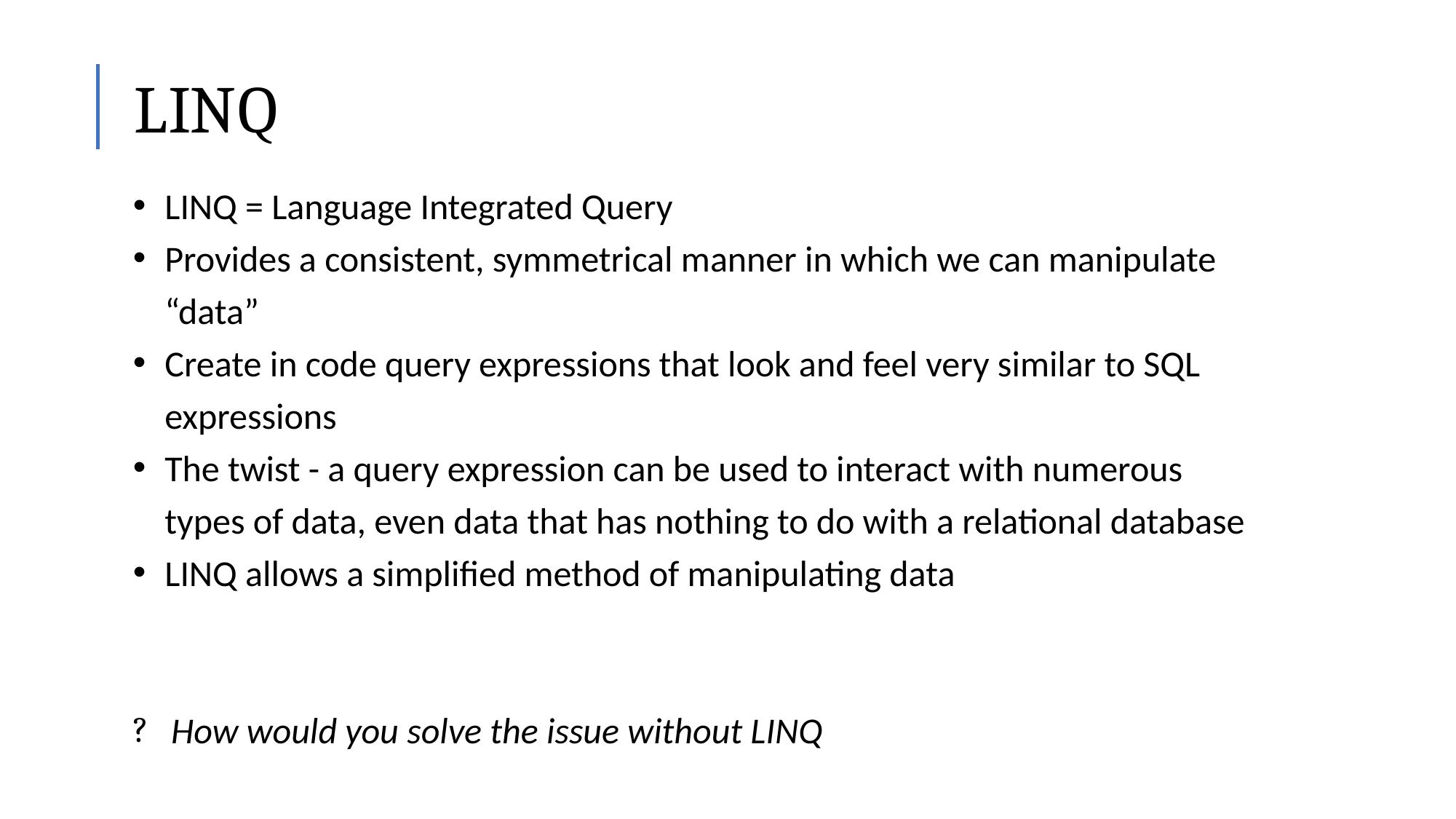

# LINQ
LINQ = Language Integrated Query
Provides a consistent, symmetrical manner in which we can manipulate “data”
Create in code query expressions that look and feel very similar to SQL expressions
The twist - a query expression can be used to interact with numerous types of data, even data that has nothing to do with a relational database
LINQ allows a simplified method of manipulating data

How would you solve the issue without LINQ